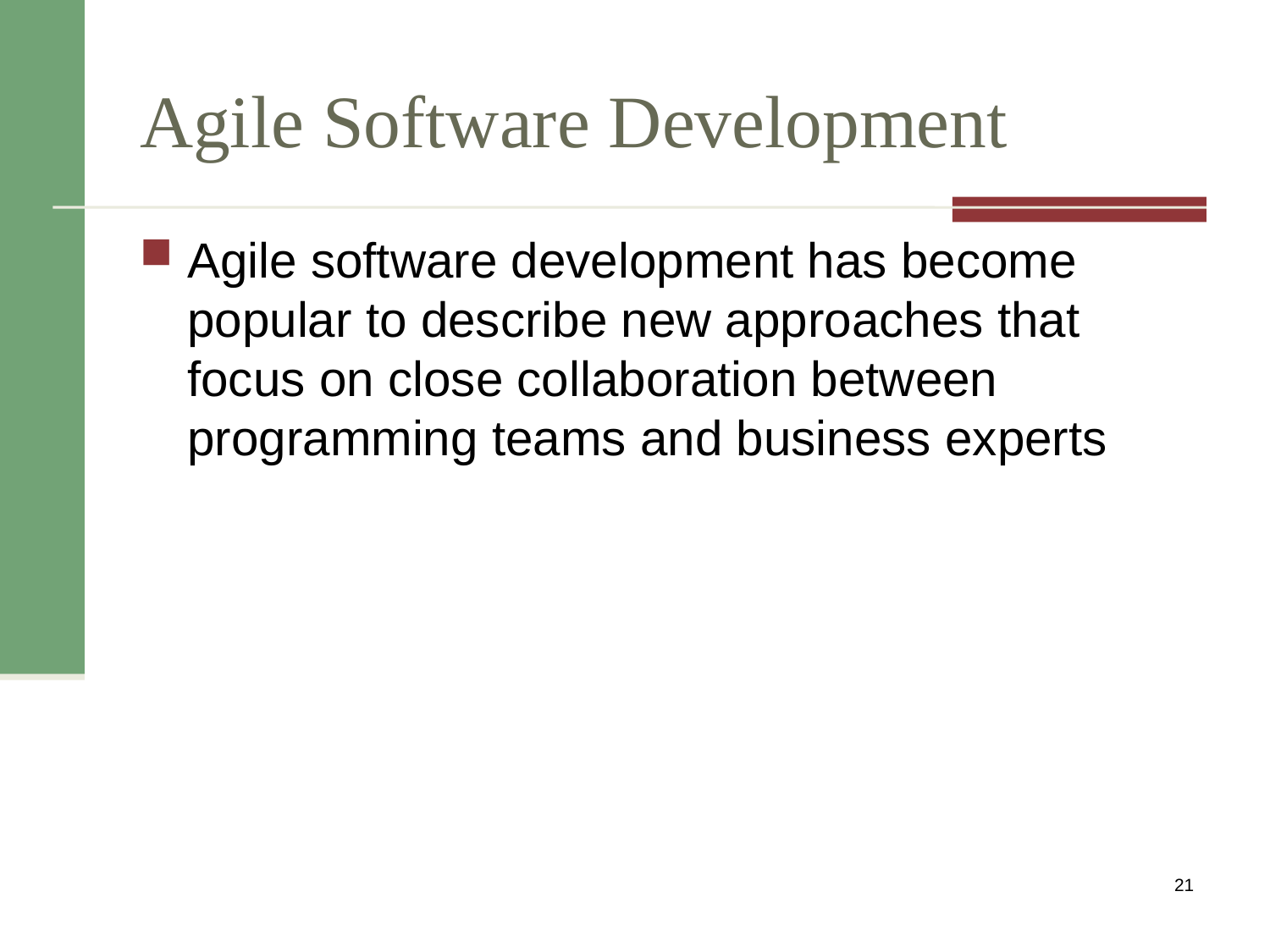

# Agile Software Development
Agile software development has become popular to describe new approaches that focus on close collaboration between programming teams and business experts

21